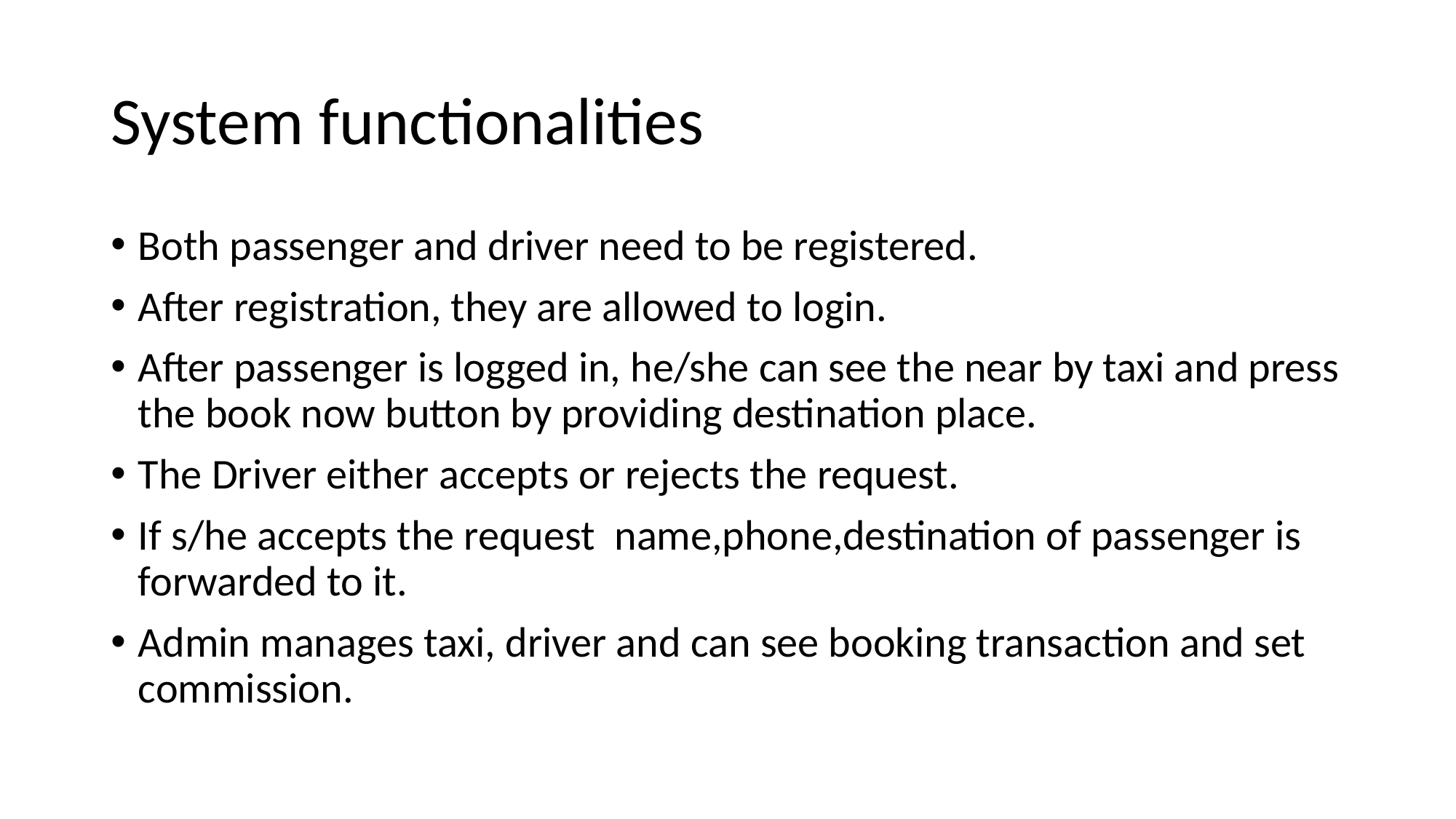

# System functionalities
Both passenger and driver need to be registered.
After registration, they are allowed to login.
After passenger is logged in, he/she can see the near by taxi and press the book now button by providing destination place.
The Driver either accepts or rejects the request.
If s/he accepts the request  name,phone,destination of passenger is forwarded to it.
Admin manages taxi, driver and can see booking transaction and set commission.